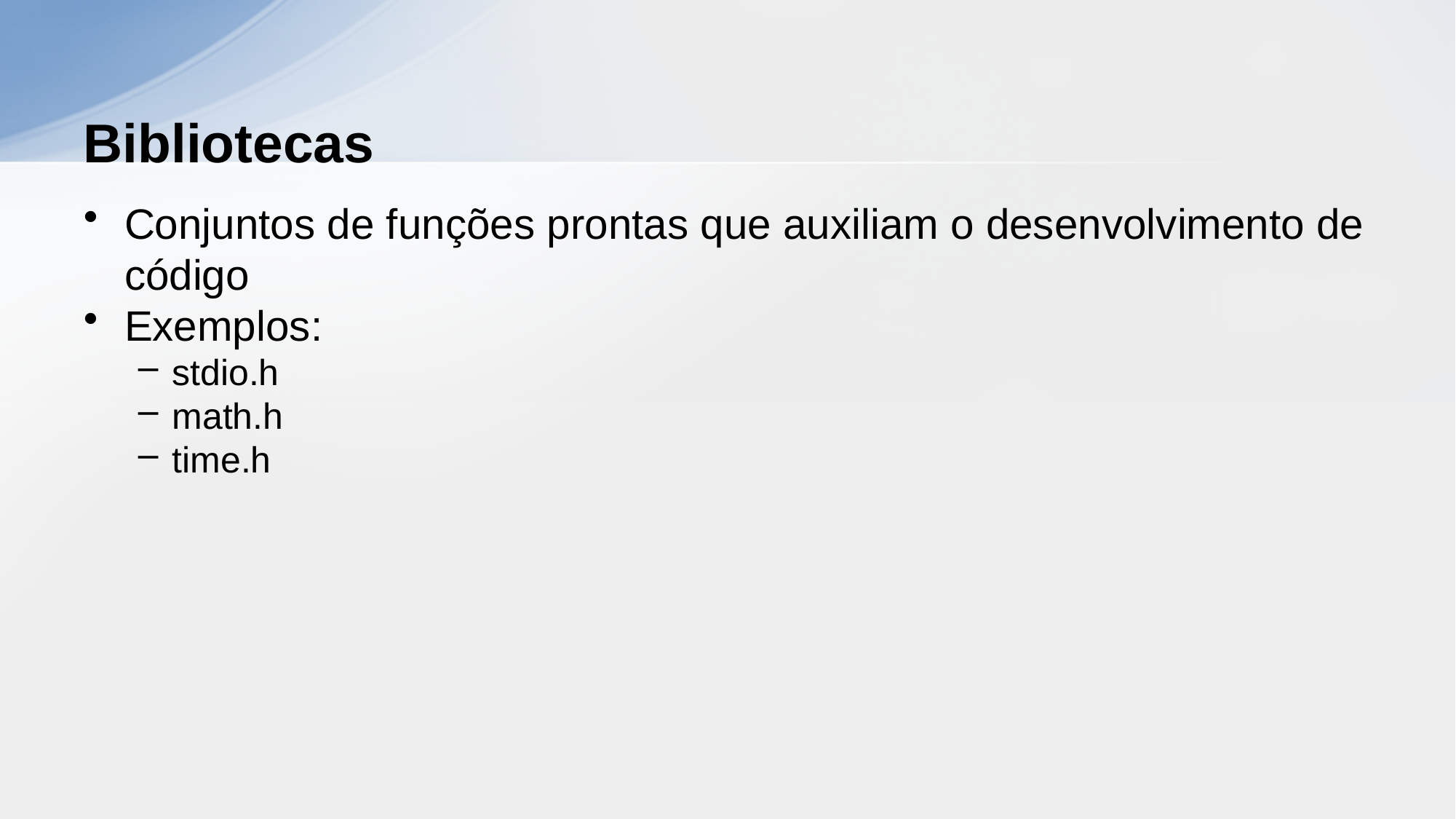

# Bibliotecas
Conjuntos de funções prontas que auxiliam o desenvolvimento de código
Exemplos:
stdio.h
math.h
time.h